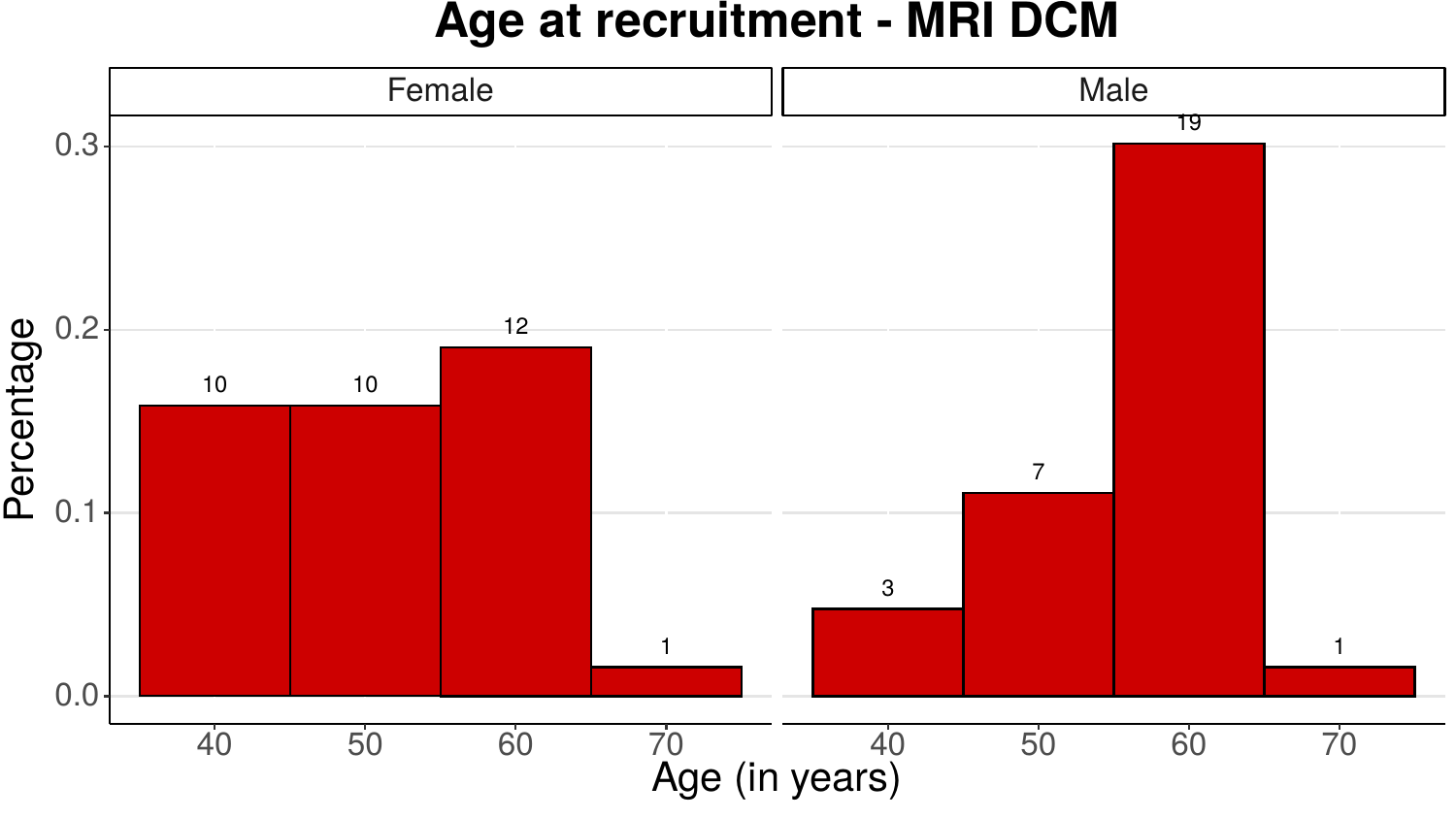

Age at recruitment - MRI DCM

Female
Male
19

0.3

0.2
12

10
10
Percentage

7

0.1

3

1
1

0.0

60
60
40
40
50
70
50
70
Age (in years)